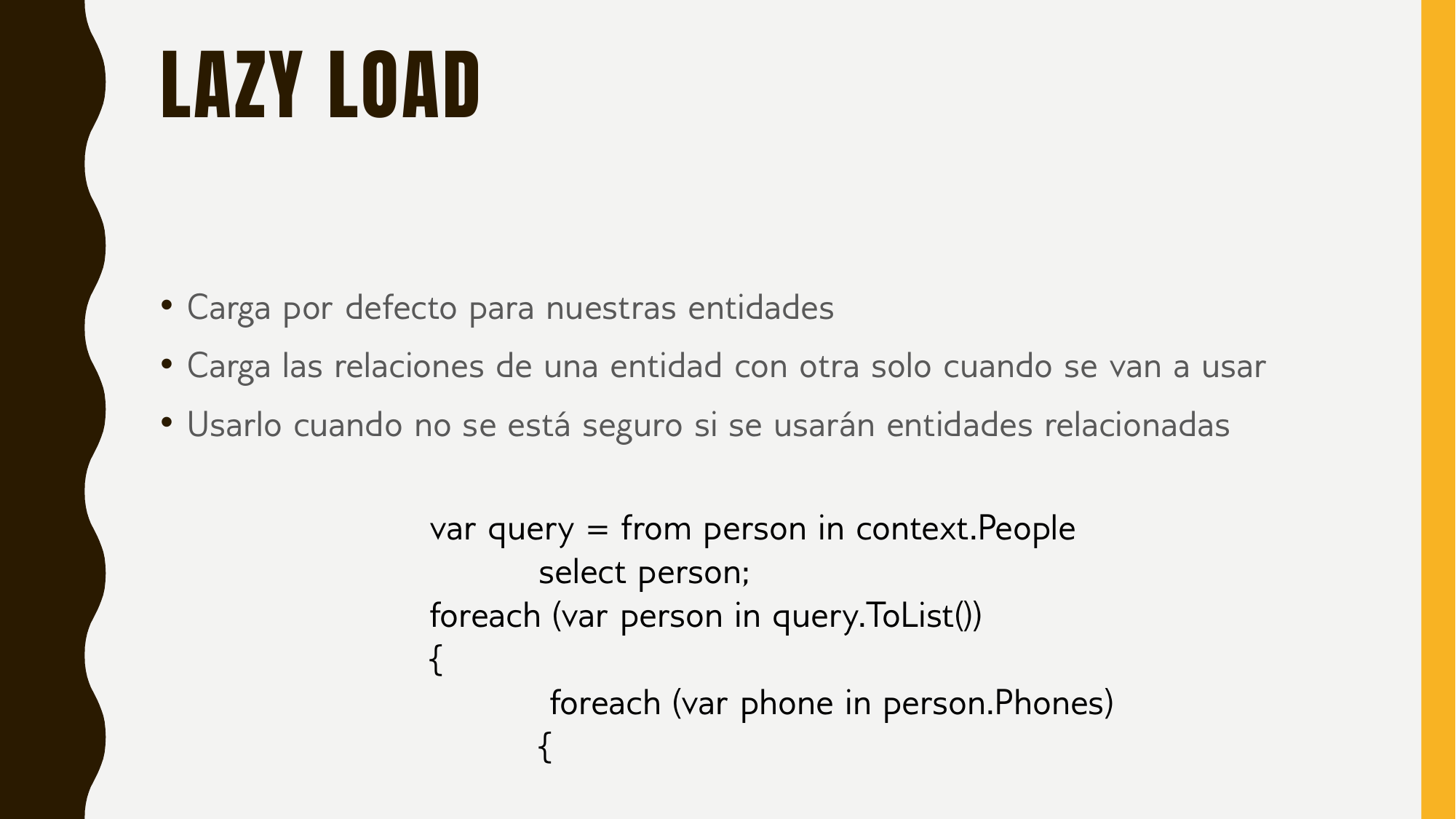

# Lazy load
Carga por defecto para nuestras entidades
Carga las relaciones de una entidad con otra solo cuando se van a usar
Usarlo cuando no se está seguro si se usarán entidades relacionadas
var query = from person in context.People 	select person;
foreach (var person in query.ToList())
{
	 foreach (var phone in person.Phones)
	{